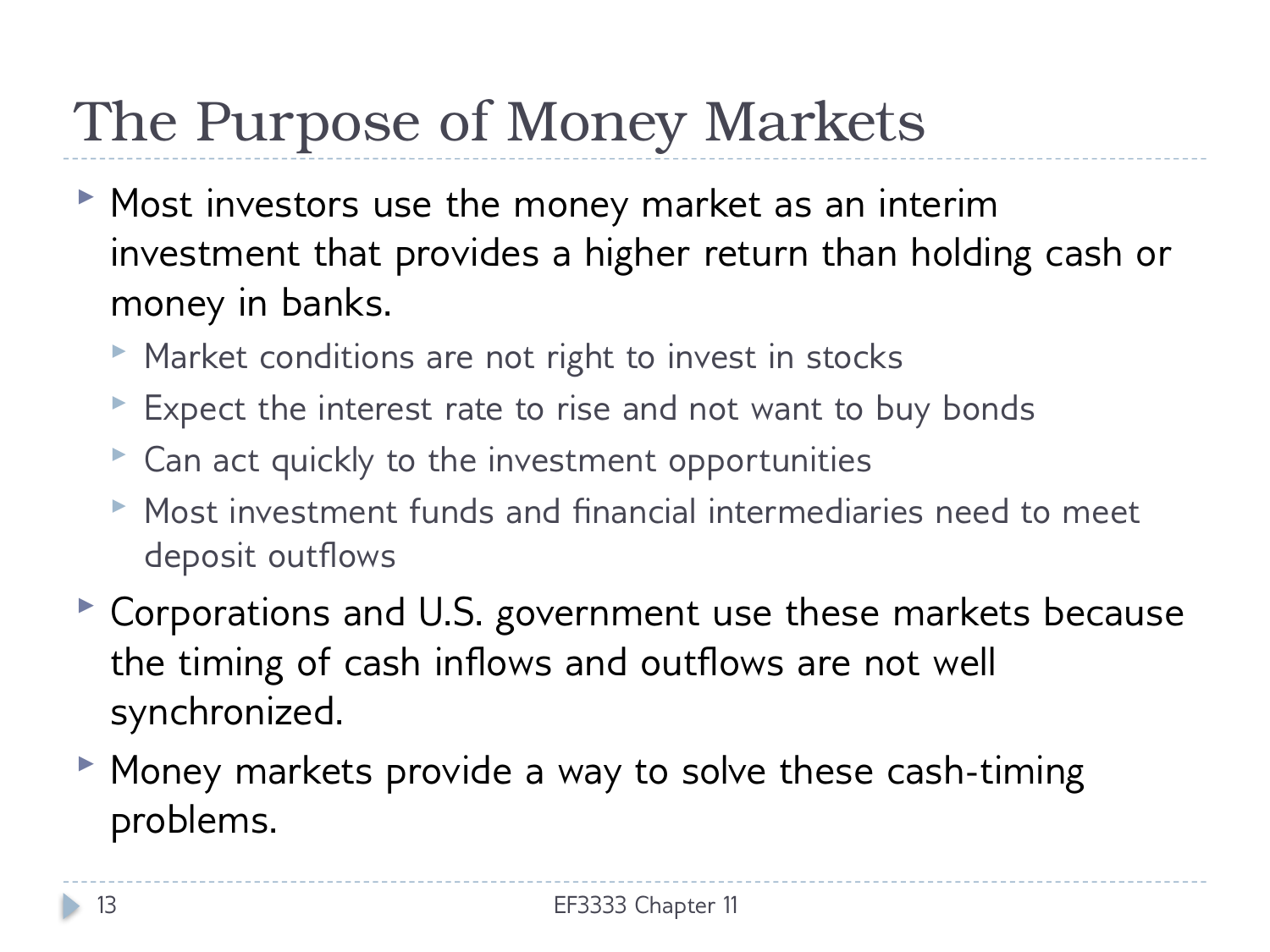

# The Purpose of Money Markets
Most investors use the money market as an interim investment that provides a higher return than holding cash or money in banks.
Market conditions are not right to invest in stocks
Expect the interest rate to rise and not want to buy bonds
Can act quickly to the investment opportunities
Most investment funds and financial intermediaries need to meet deposit outflows
Corporations and U.S. government use these markets because the timing of cash inflows and outflows are not well synchronized.
Money markets provide a way to solve these cash-timing problems.

13
EF3333 Chapter 11